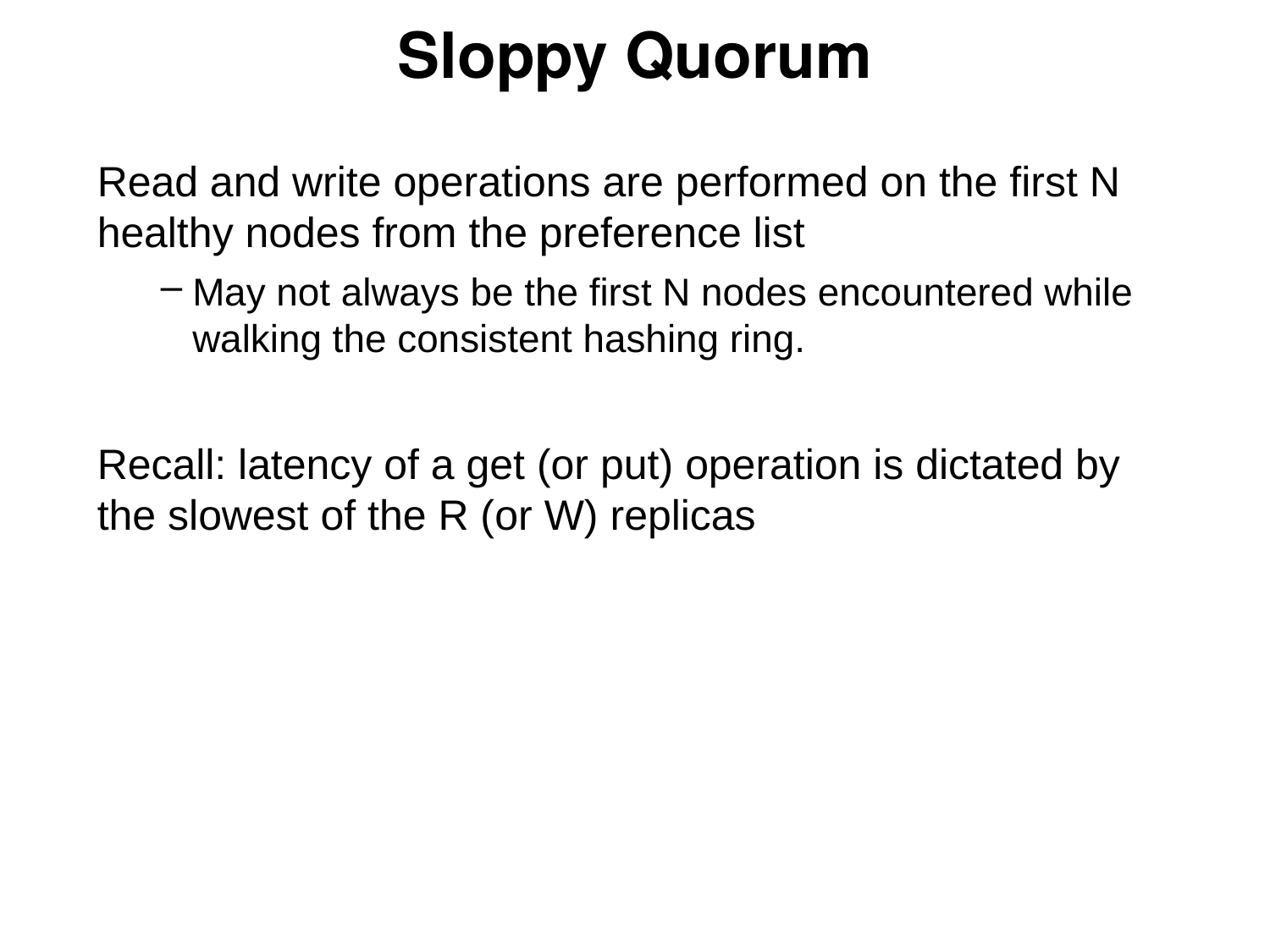

# Sloppy Quorum
Read and write operations are performed on the first N healthy nodes from the preference list
May not always be the first N nodes encountered while walking the consistent hashing ring.

Recall: latency of a get (or put) operation is dictated by the slowest of the R (or W) replicas